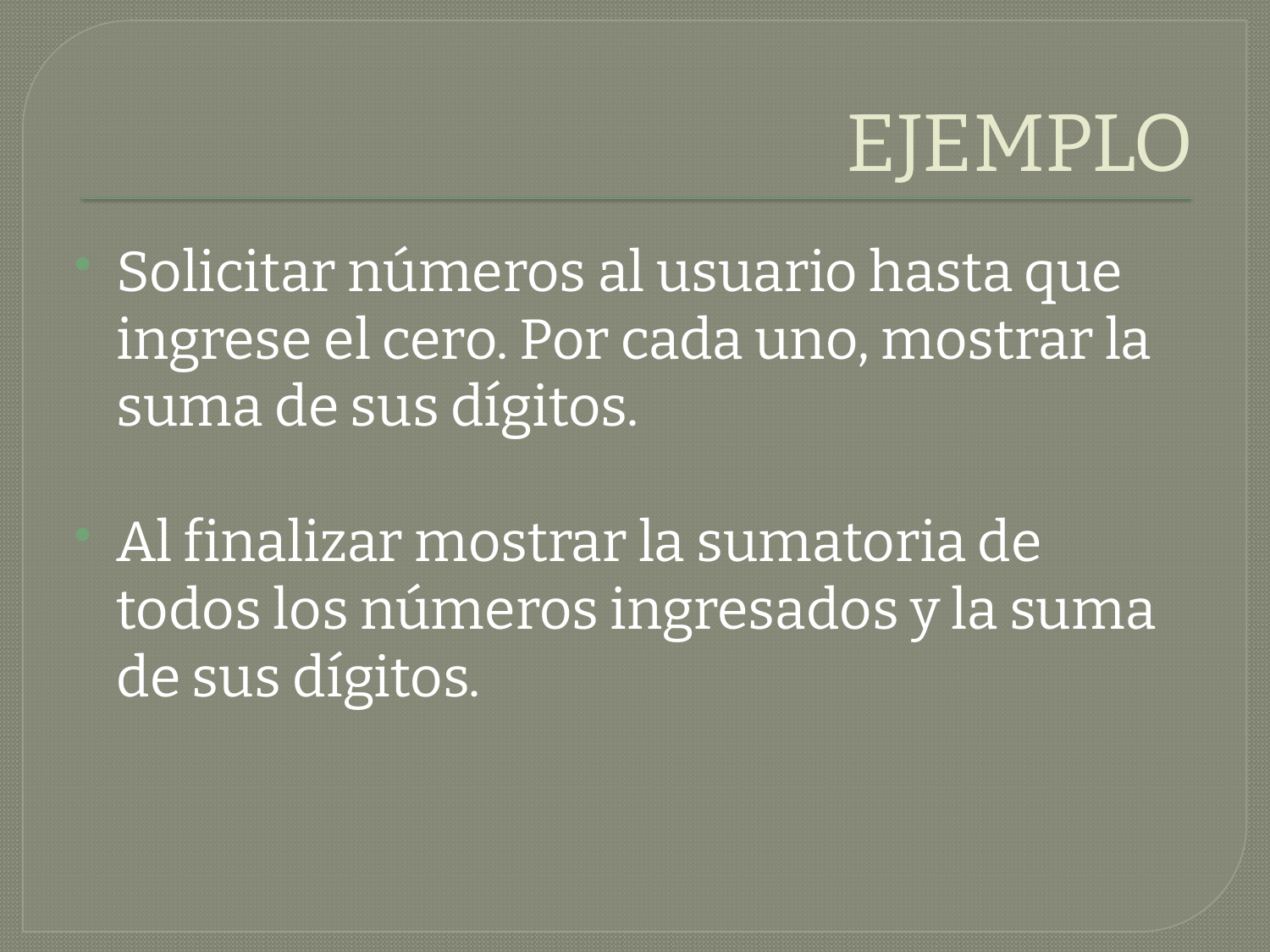

# EJEMPLO
Solicitar números al usuario hasta que ingrese el cero. Por cada uno, mostrar la suma de sus dígitos.

Al finalizar mostrar la sumatoria de todos los números ingresados y la suma de sus dígitos.